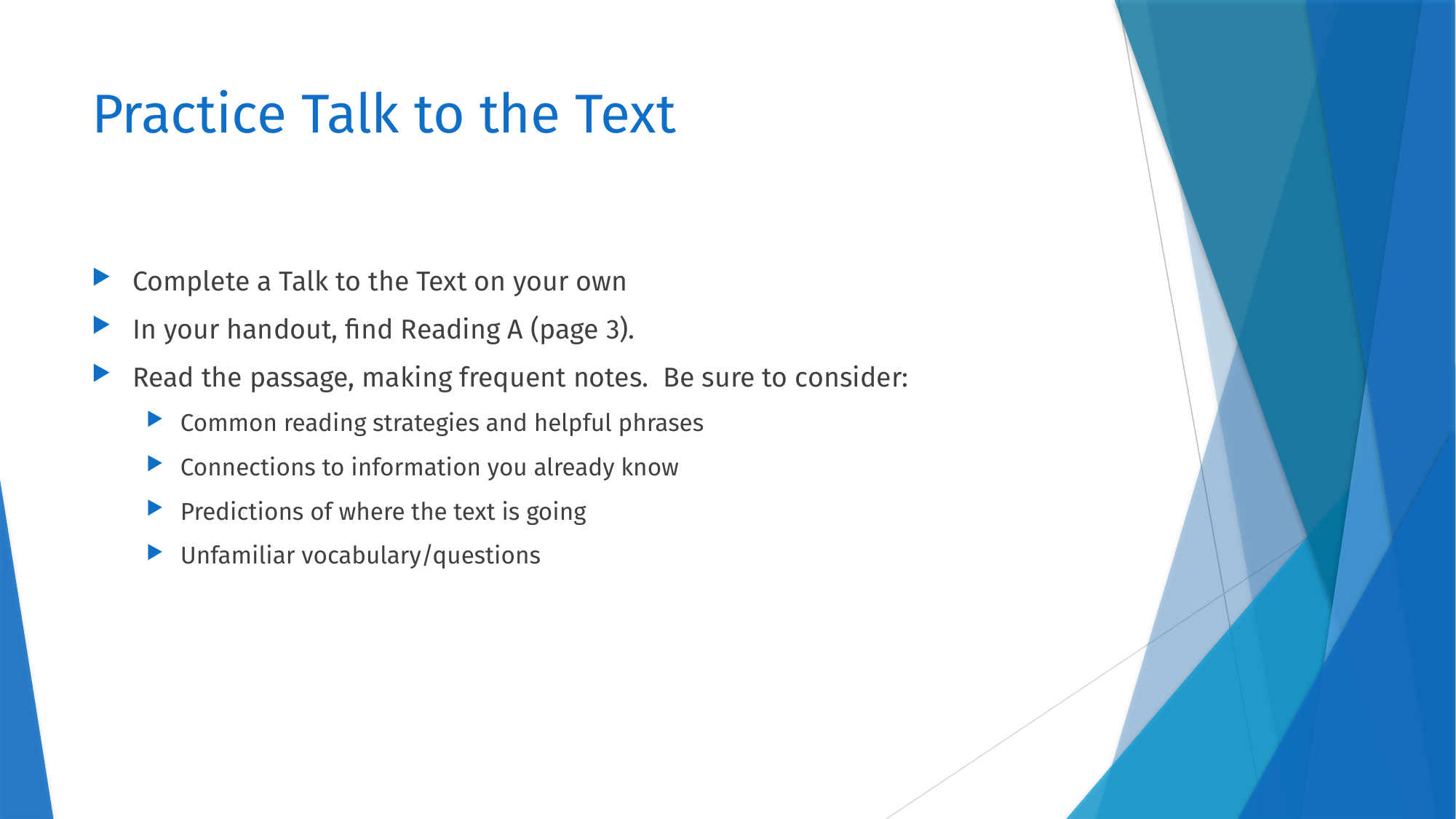

# Practice Talk to the Text
Complete a Talk to the Text on your own
In your handout, find Reading A (page 3).
Read the passage, making frequent notes.  Be sure to consider:
Common reading strategies and helpful phrases
Connections to information you already know
Predictions of where the text is going
Unfamiliar vocabulary/questions